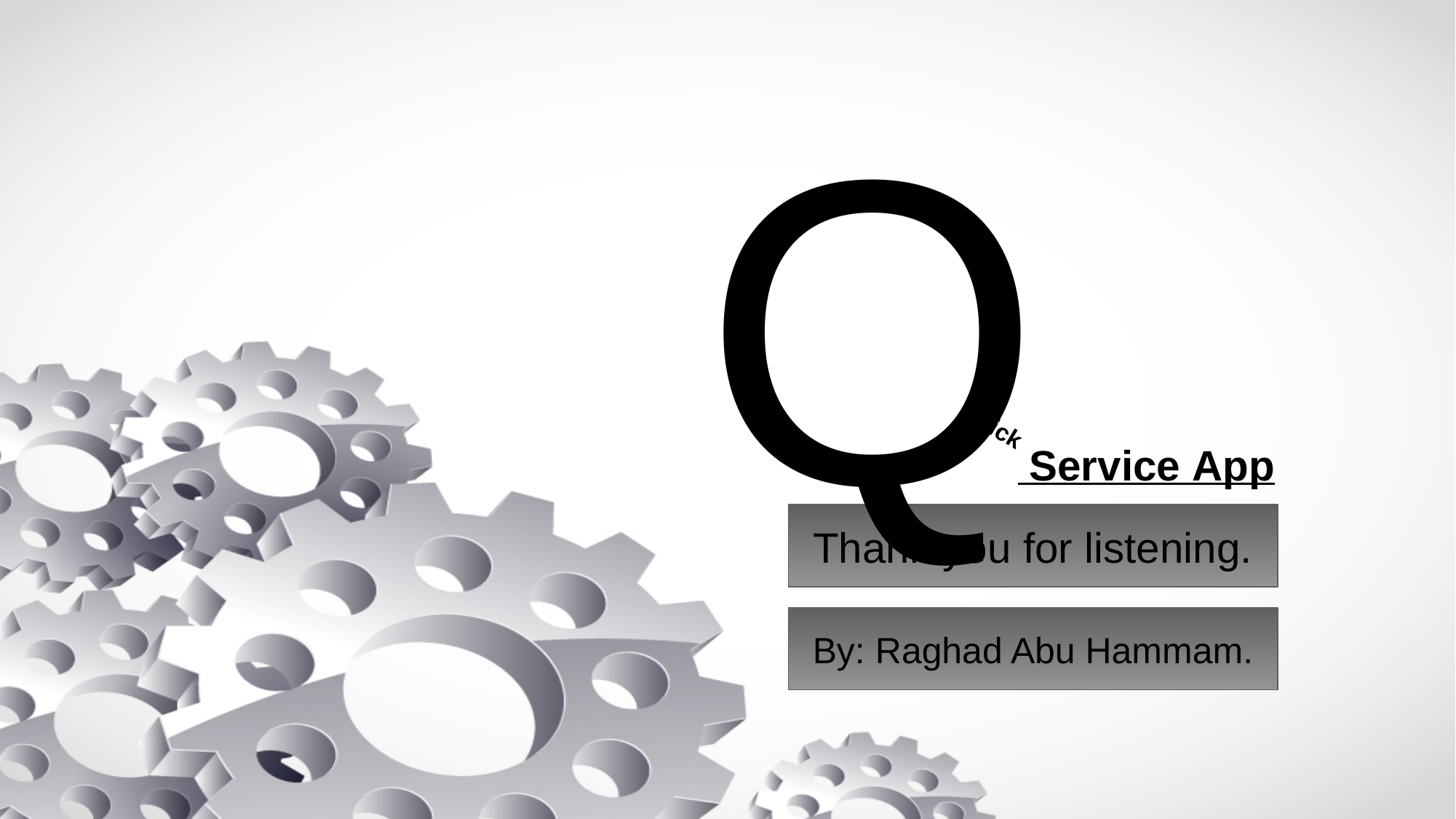

Q
uick
 Service App
Thank you for listening.
By: Raghad Abu Hammam.